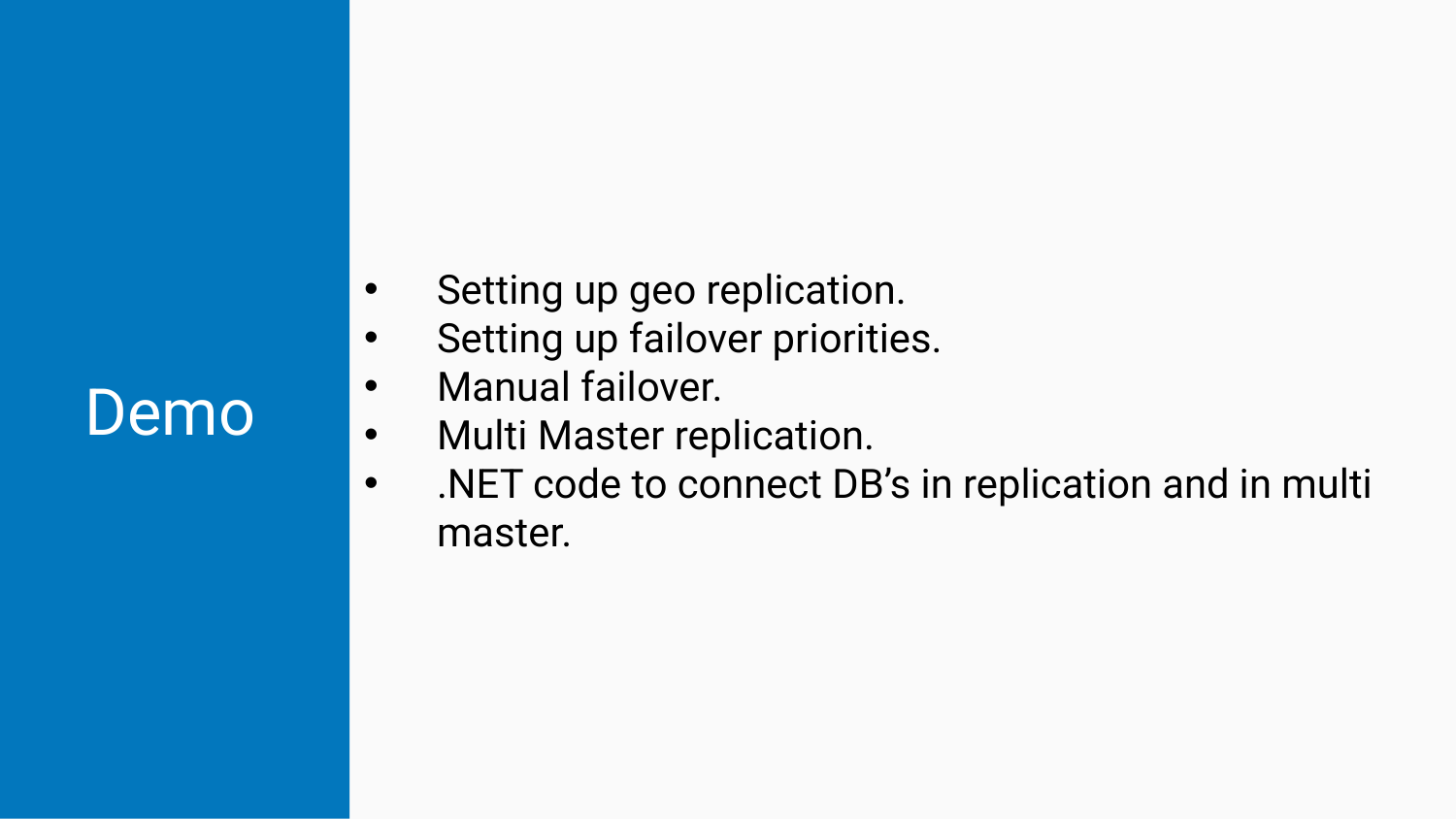

Demo
Setting up geo replication.
Setting up failover priorities.
Manual failover.
Multi Master replication.
.NET code to connect DB’s in replication and in multi master.